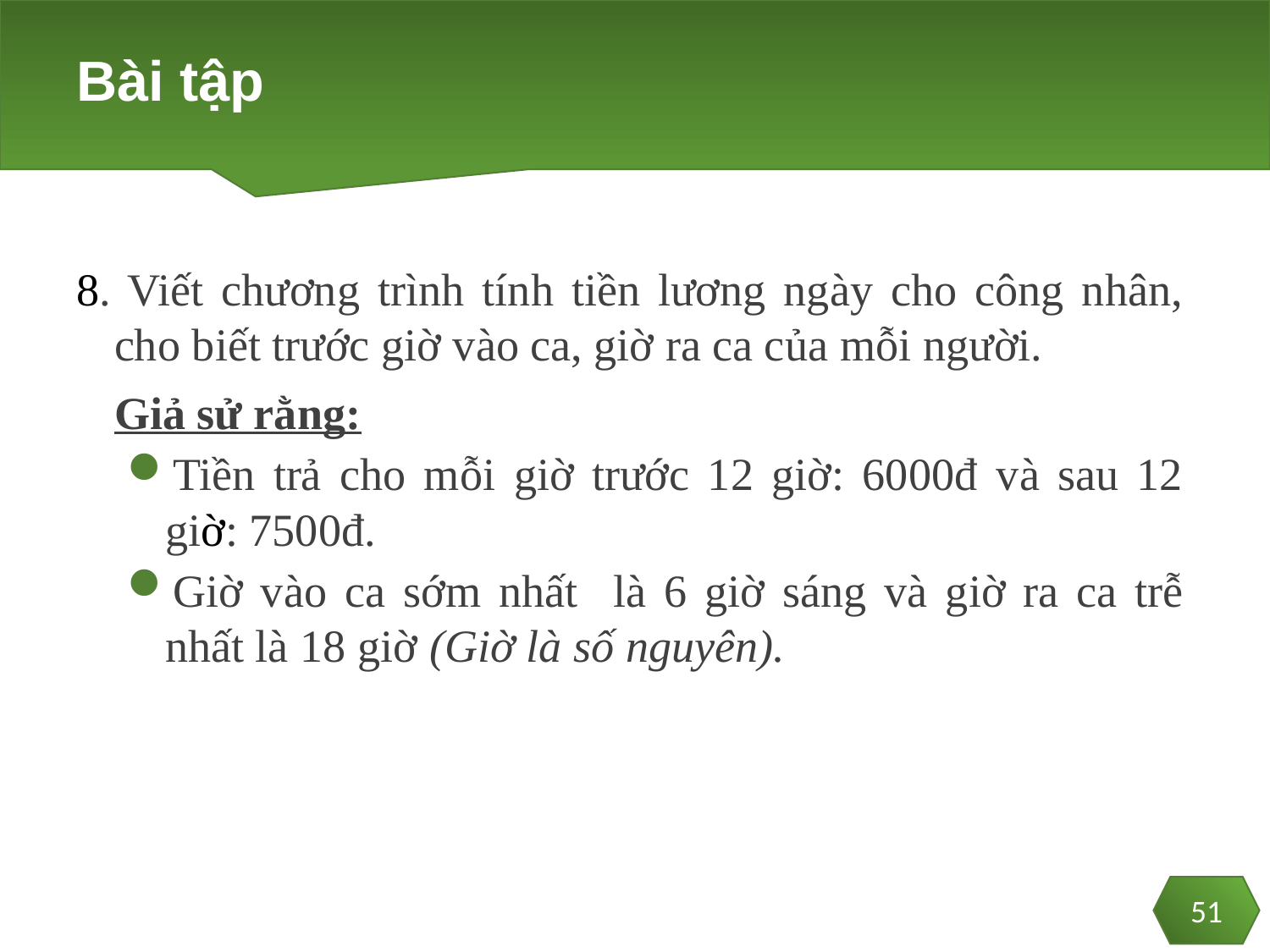

# Bài tập
8. Viết chương trình tính tiền lương ngày cho công nhân, cho biết trước giờ vào ca, giờ ra ca của mỗi người.
	Giả sử rằng:
Tiền trả cho mỗi giờ trước 12 giờ: 6000đ và sau 12 giờ: 7500đ.
Giờ vào ca sớm nhất  là 6 giờ sáng và giờ ra ca trễ nhất là 18 giờ (Giờ là số nguyên).